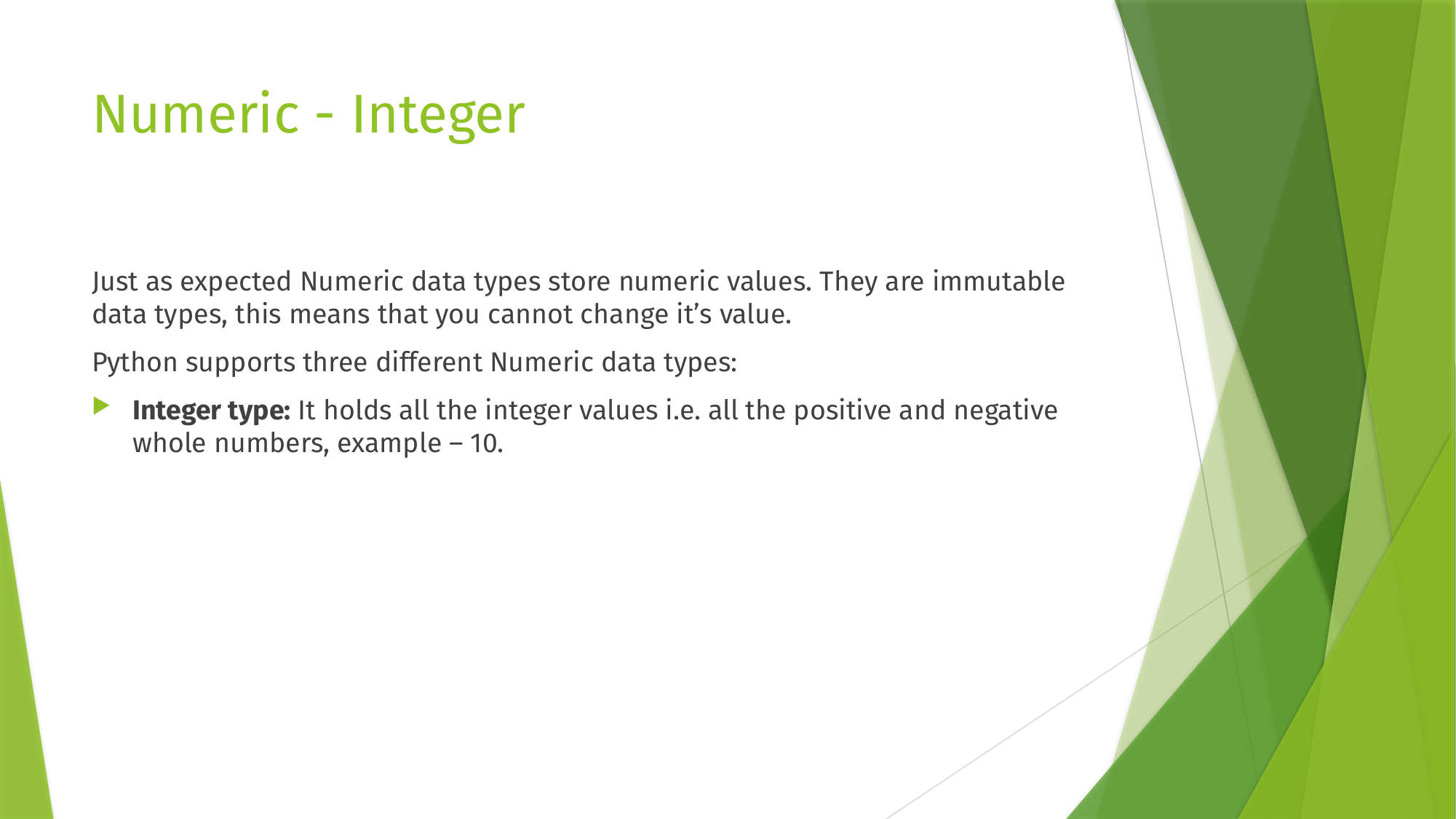

# Numeric - Integer
Just as expected Numeric data types store numeric values. They are immutable data types, this means that you cannot change it’s value.
Python supports three different Numeric data types:
Integer type: It holds all the integer values i.e. all the positive and negative whole numbers, example – 10.